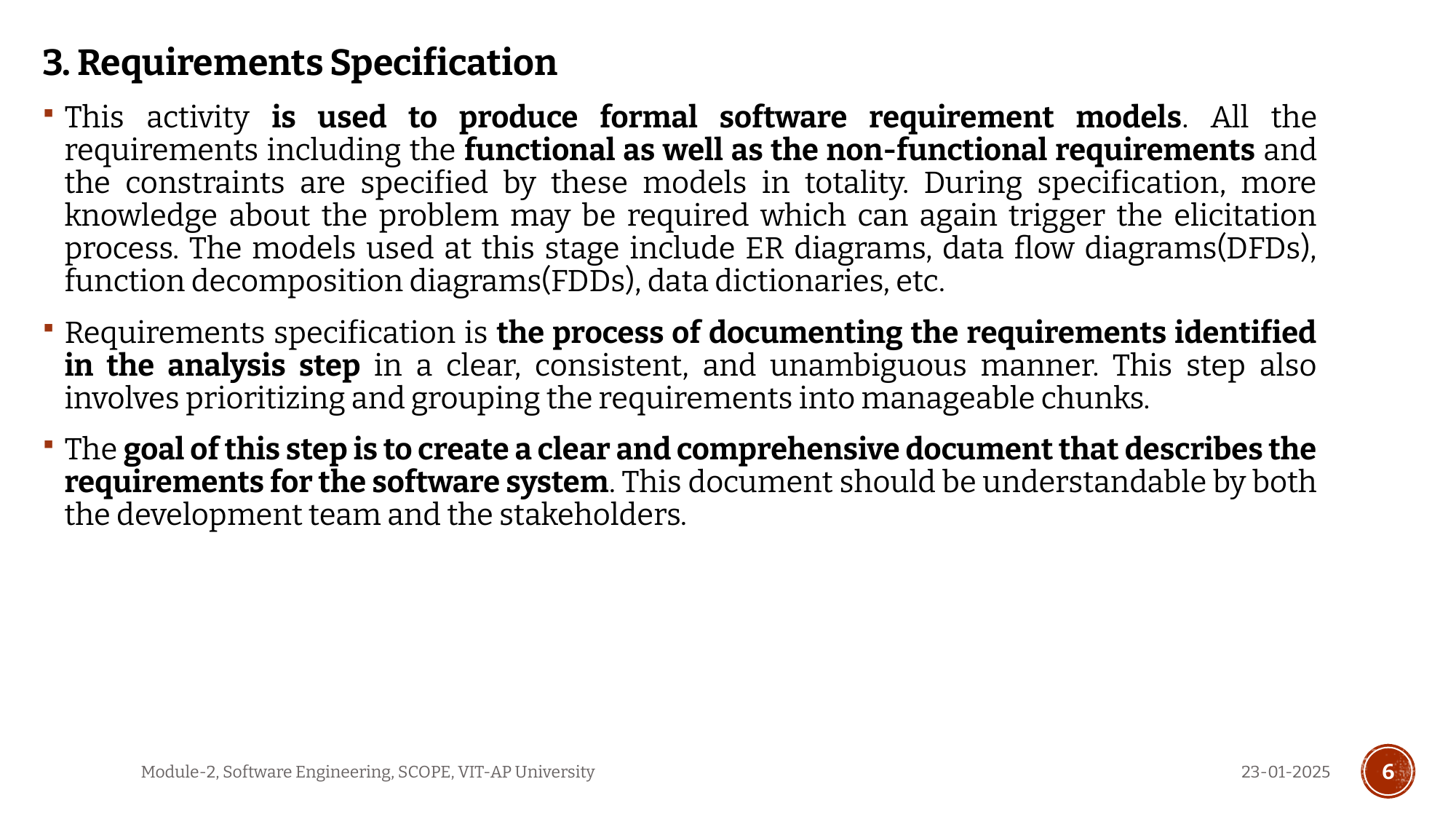

3. Requirements Specification
This activity is used to produce formal software requirement models. All the requirements including the functional as well as the non-functional requirements and the constraints are specified by these models in totality. During specification, more knowledge about the problem may be required which can again trigger the elicitation process. The models used at this stage include ER diagrams, data flow diagrams(DFDs), function decomposition diagrams(FDDs), data dictionaries, etc.
Requirements specification is the process of documenting the requirements identified in the analysis step in a clear, consistent, and unambiguous manner. This step also involves prioritizing and grouping the requirements into manageable chunks.
The goal of this step is to create a clear and comprehensive document that describes the requirements for the software system. This document should be understandable by both the development team and the stakeholders.

Module-2, Software Engineering, SCOPE, VIT-AP University
23-01-2025
6